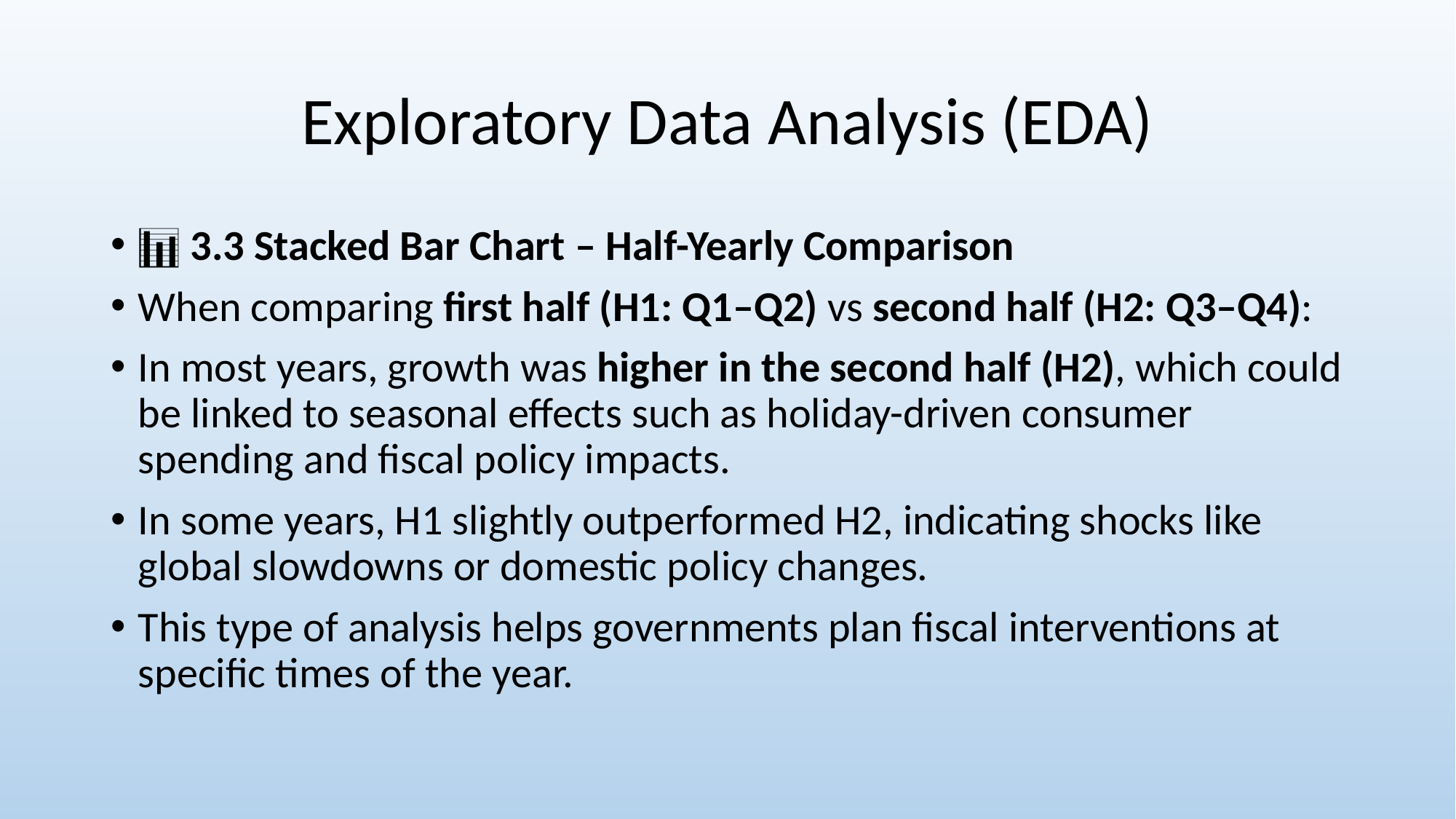

# Exploratory Data Analysis (EDA)
📊 3.3 Stacked Bar Chart – Half-Yearly Comparison
When comparing first half (H1: Q1–Q2) vs second half (H2: Q3–Q4):
In most years, growth was higher in the second half (H2), which could be linked to seasonal effects such as holiday-driven consumer spending and fiscal policy impacts.
In some years, H1 slightly outperformed H2, indicating shocks like global slowdowns or domestic policy changes.
This type of analysis helps governments plan fiscal interventions at specific times of the year.